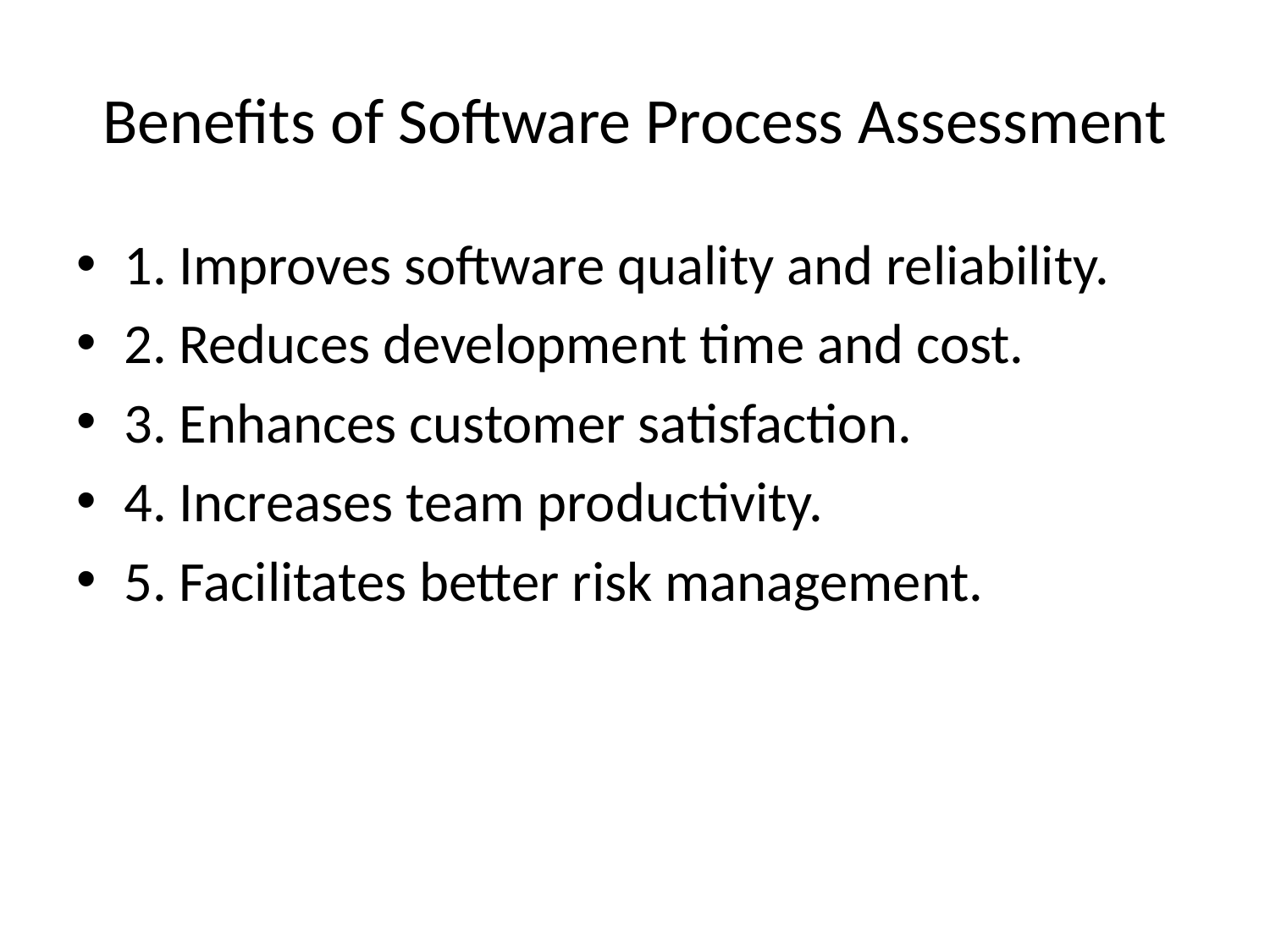

# Benefits of Software Process Assessment
1. Improves software quality and reliability.
2. Reduces development time and cost.
3. Enhances customer satisfaction.
4. Increases team productivity.
5. Facilitates better risk management.